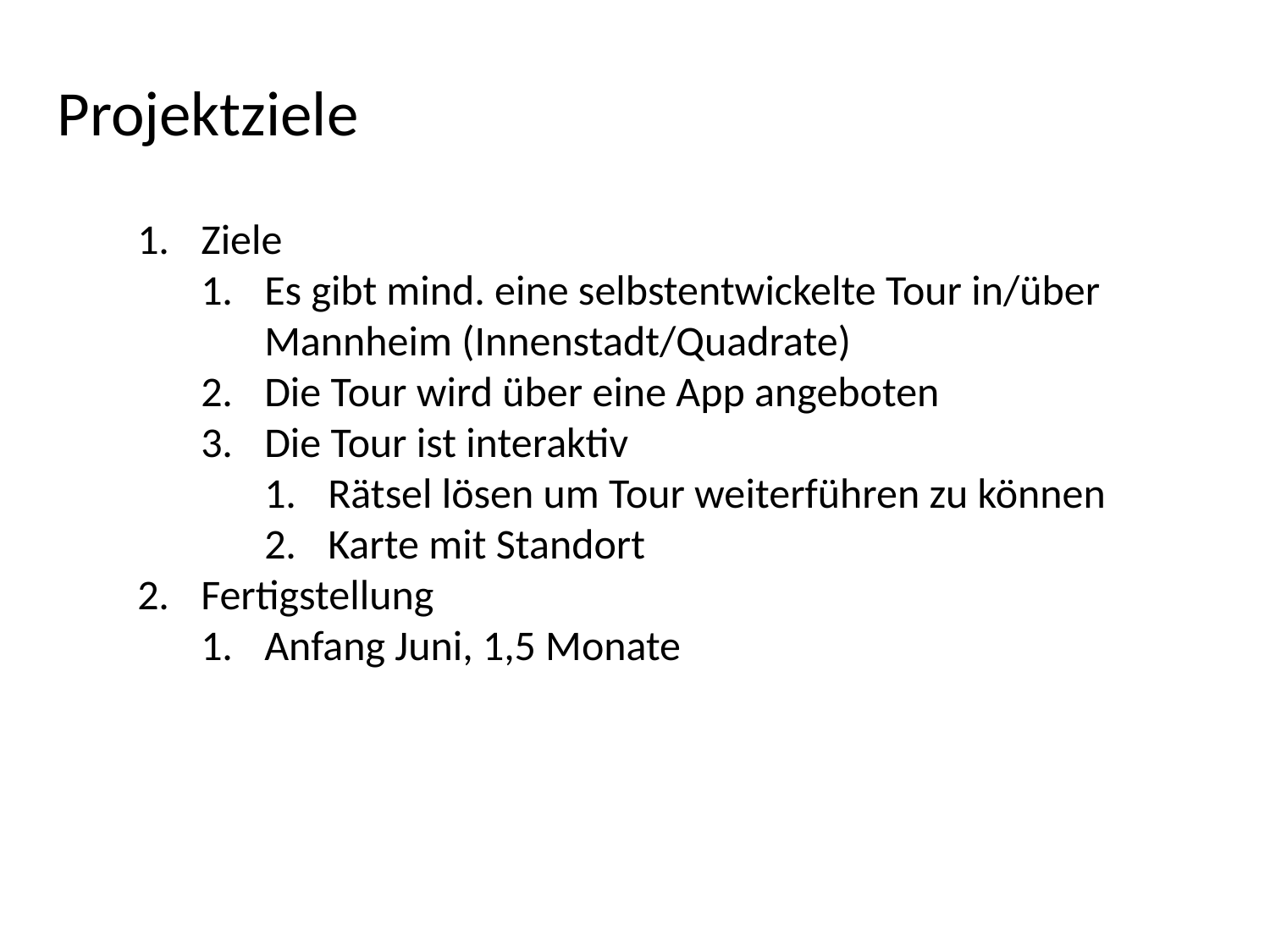

Projektziele
Ziele
Es gibt mind. eine selbstentwickelte Tour in/über Mannheim (Innenstadt/Quadrate)
Die Tour wird über eine App angeboten
Die Tour ist interaktiv
Rätsel lösen um Tour weiterführen zu können
Karte mit Standort
Fertigstellung
Anfang Juni, 1,5 Monate